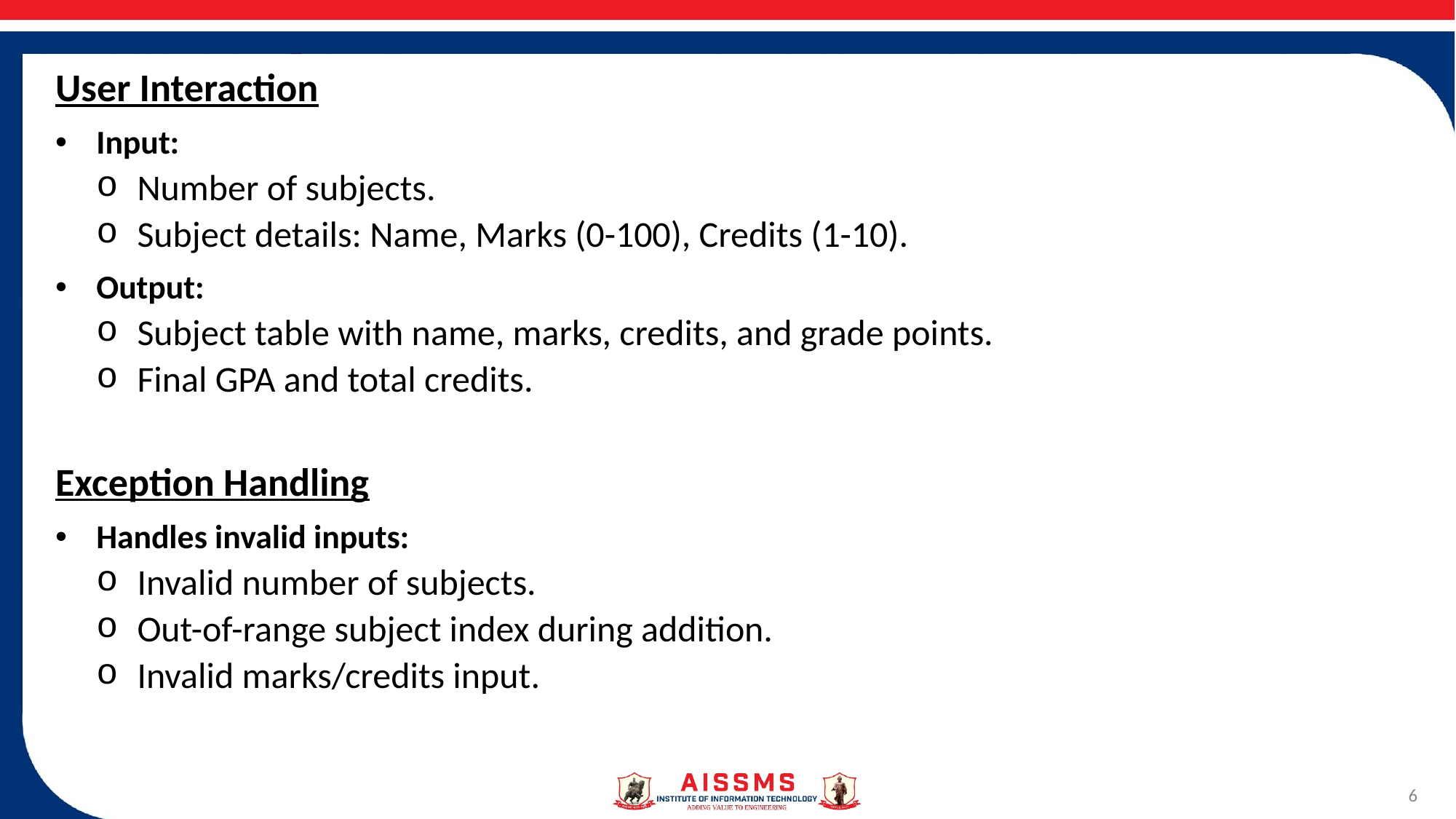

User Interaction
Input:
Number of subjects.
Subject details: Name, Marks (0-100), Credits (1-10).
Output:
Subject table with name, marks, credits, and grade points.
Final GPA and total credits.

Exception Handling
Handles invalid inputs:
Invalid number of subjects.
Out-of-range subject index during addition.
Invalid marks/credits input.

6